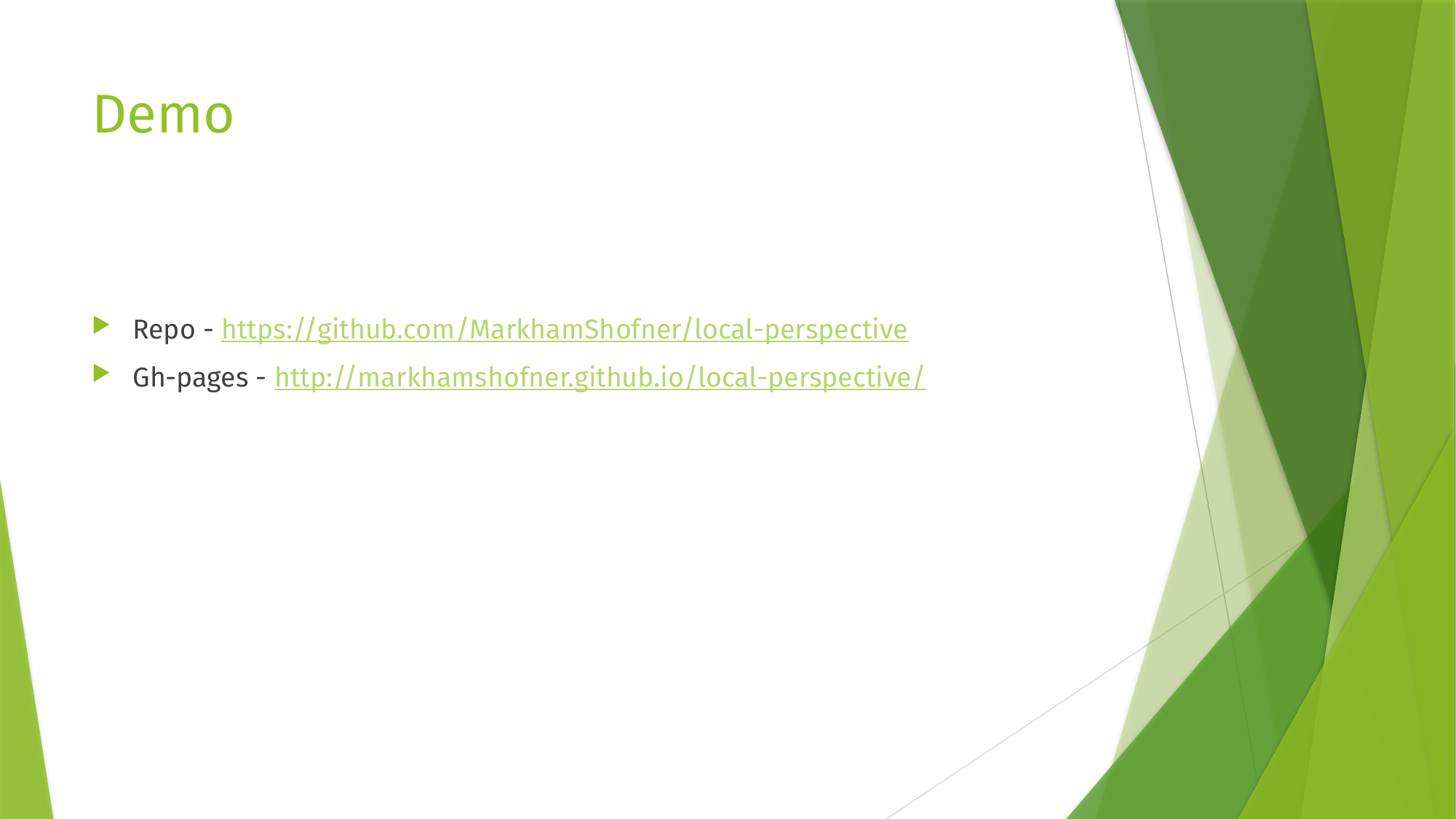

# Demo

Repo - https://github.com/MarkhamShofner/local-perspective
Gh-pages - http://markhamshofner.github.io/local-perspective/